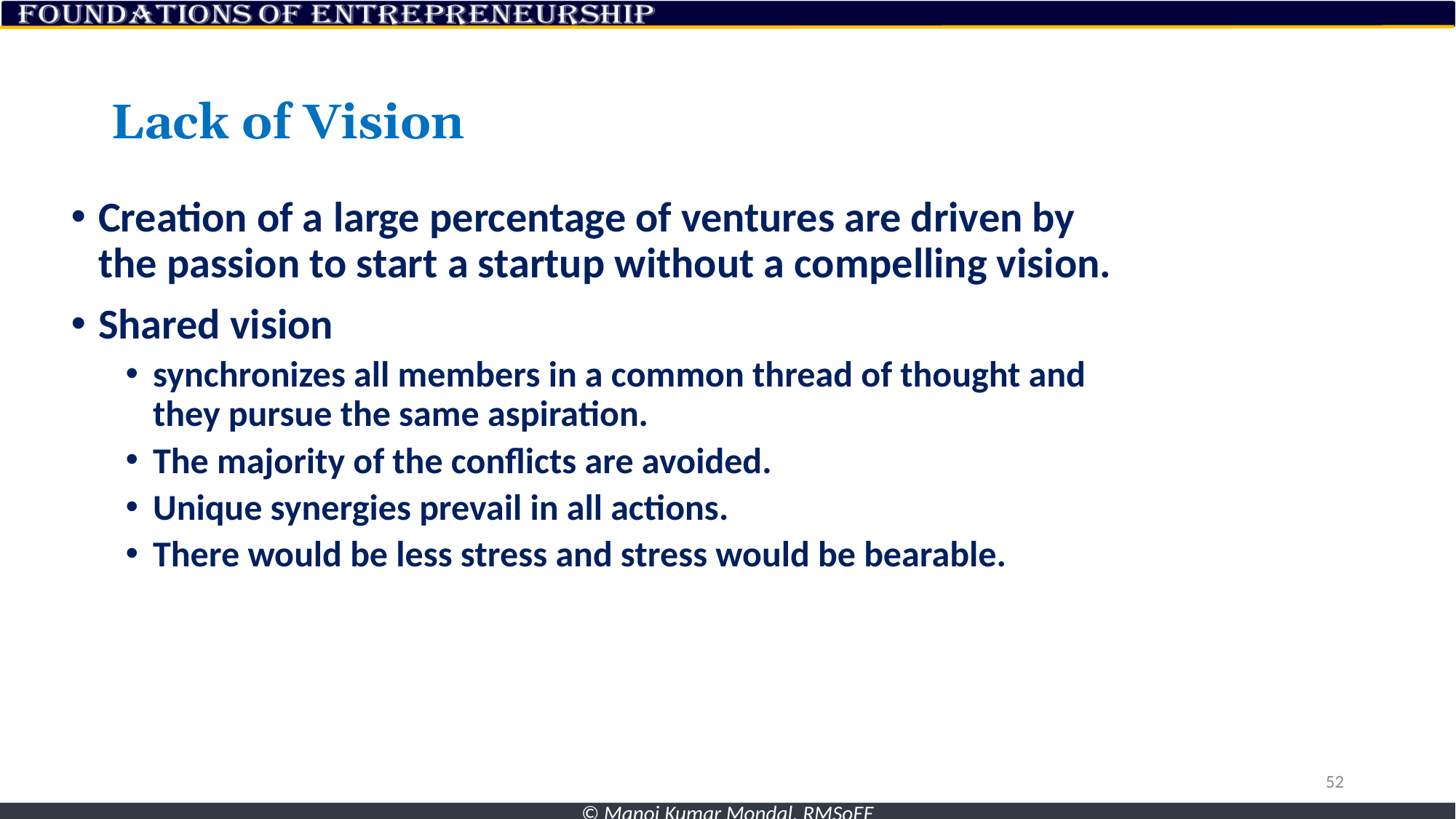

# Lack of Vision
Creation of a large percentage of ventures are driven by the passion to start a startup without a compelling vision.
Shared vision
synchronizes all members in a common thread of thought and they pursue the same aspiration.
The majority of the conflicts are avoided.
Unique synergies prevail in all actions.
There would be less stress and stress would be bearable.
52